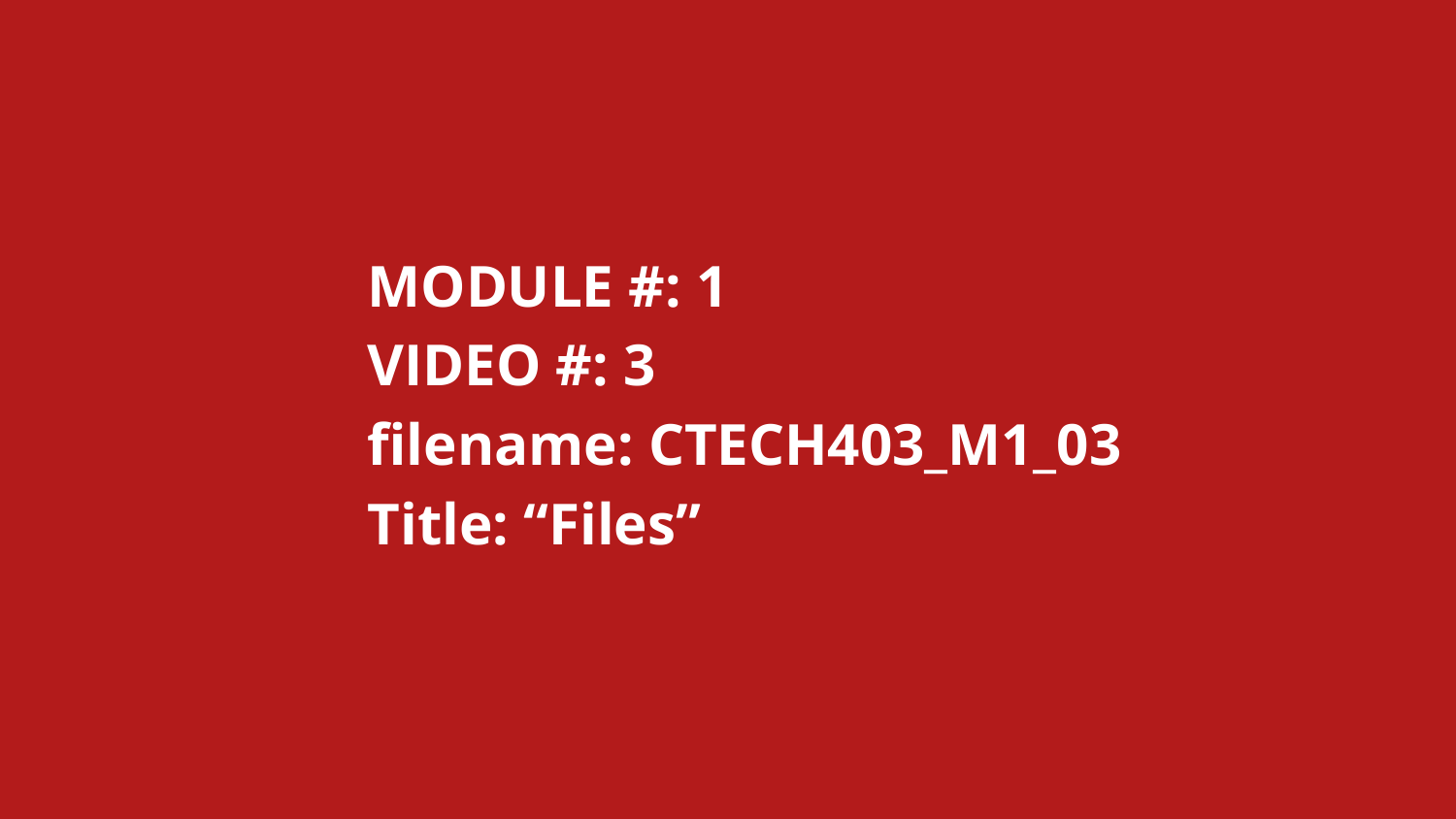

MODULE #: 1
		VIDEO #: 3
		filename: CTECH403_M1_03
		Title: “Files”